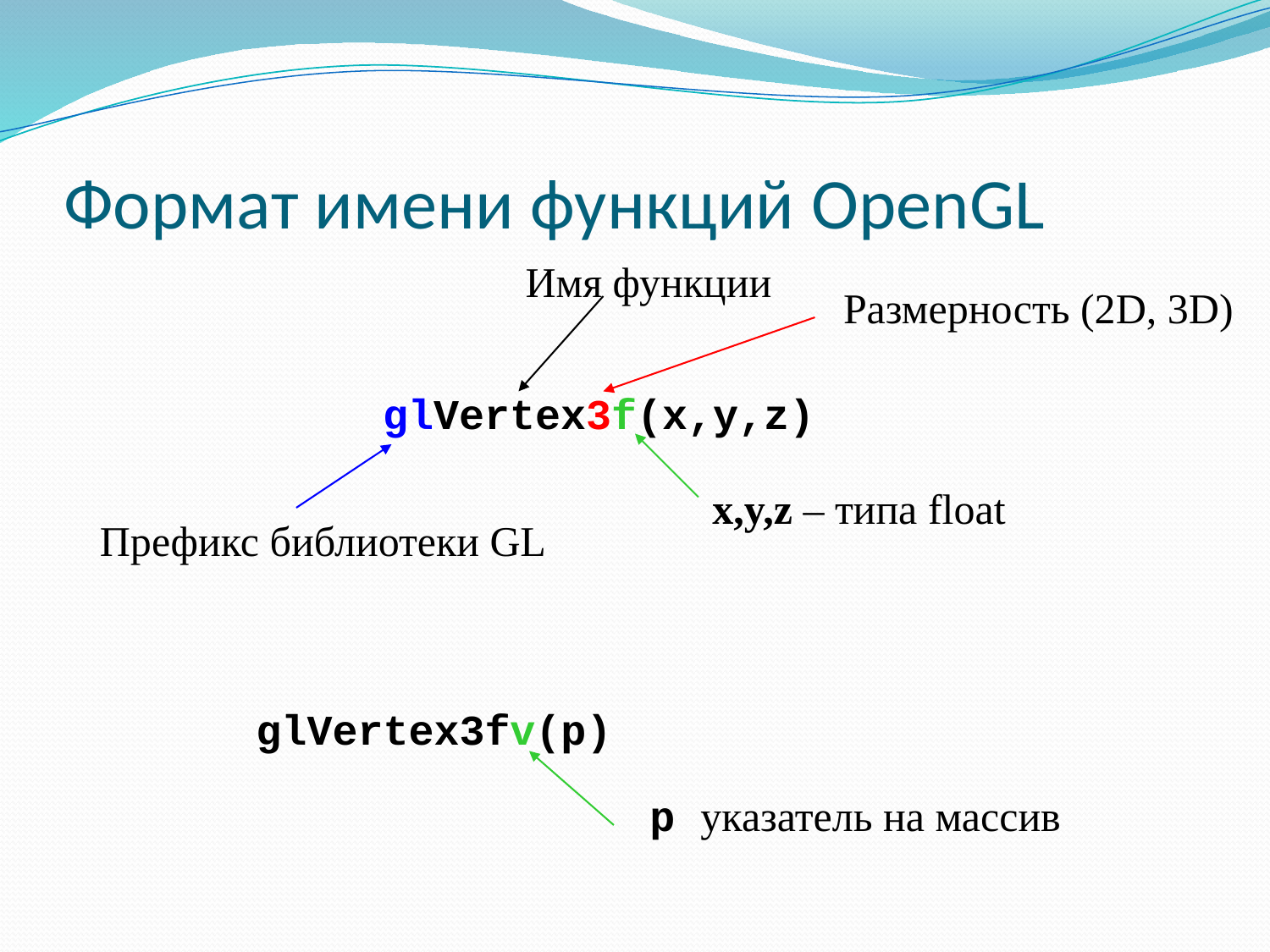

# Формат имени функций OpenGL
Имя функции
Размерность (2D, 3D)

glVertex3f(x,y,z)

x,y,z – типа float
Префикс библиотеки GL

glVertex3fv(p)

p указатель на массив